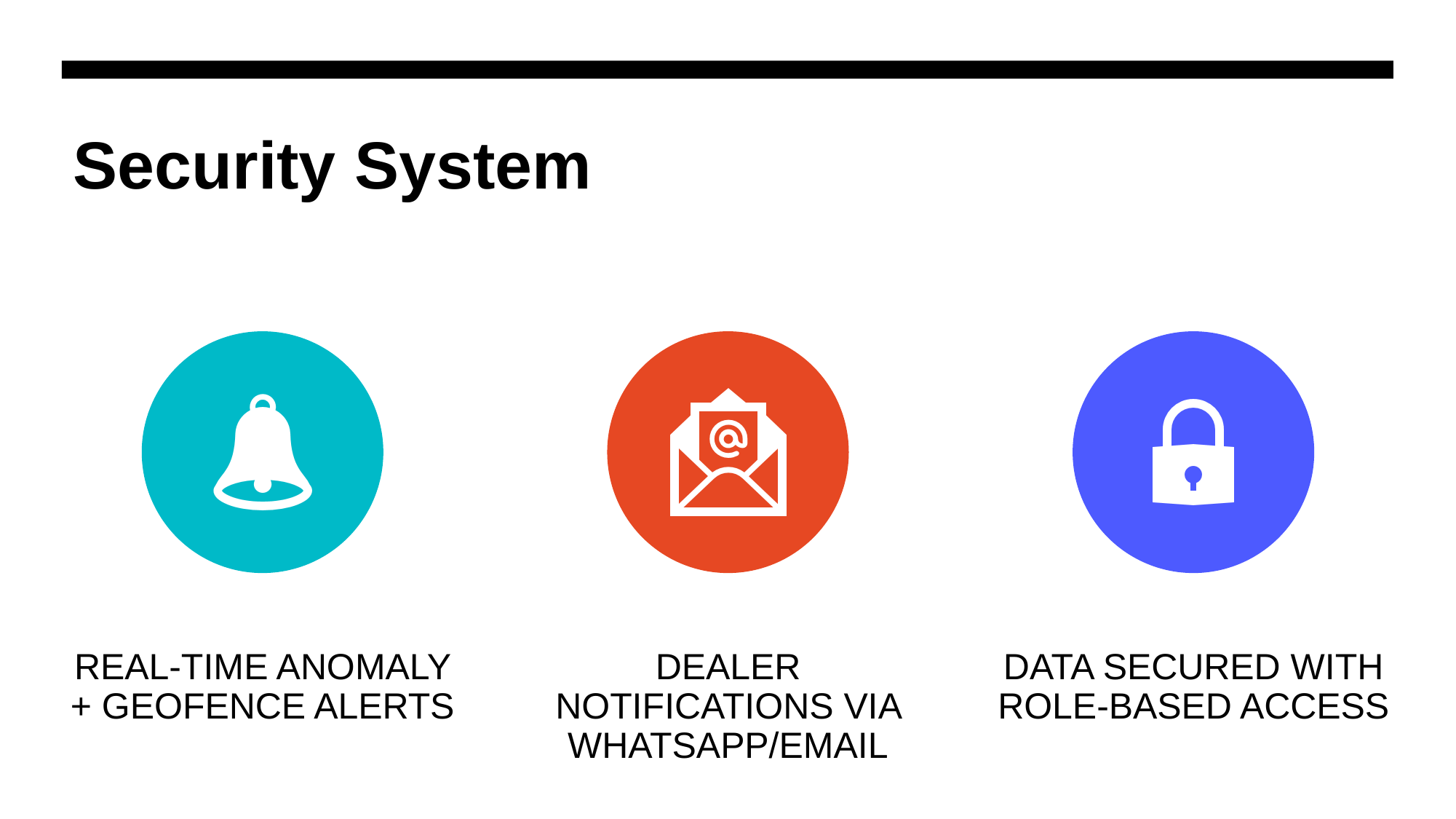

# Security System

Real-time anomaly + geofence alerts
Dealer notifications via WhatsApp/Email
Data secured with role-based access